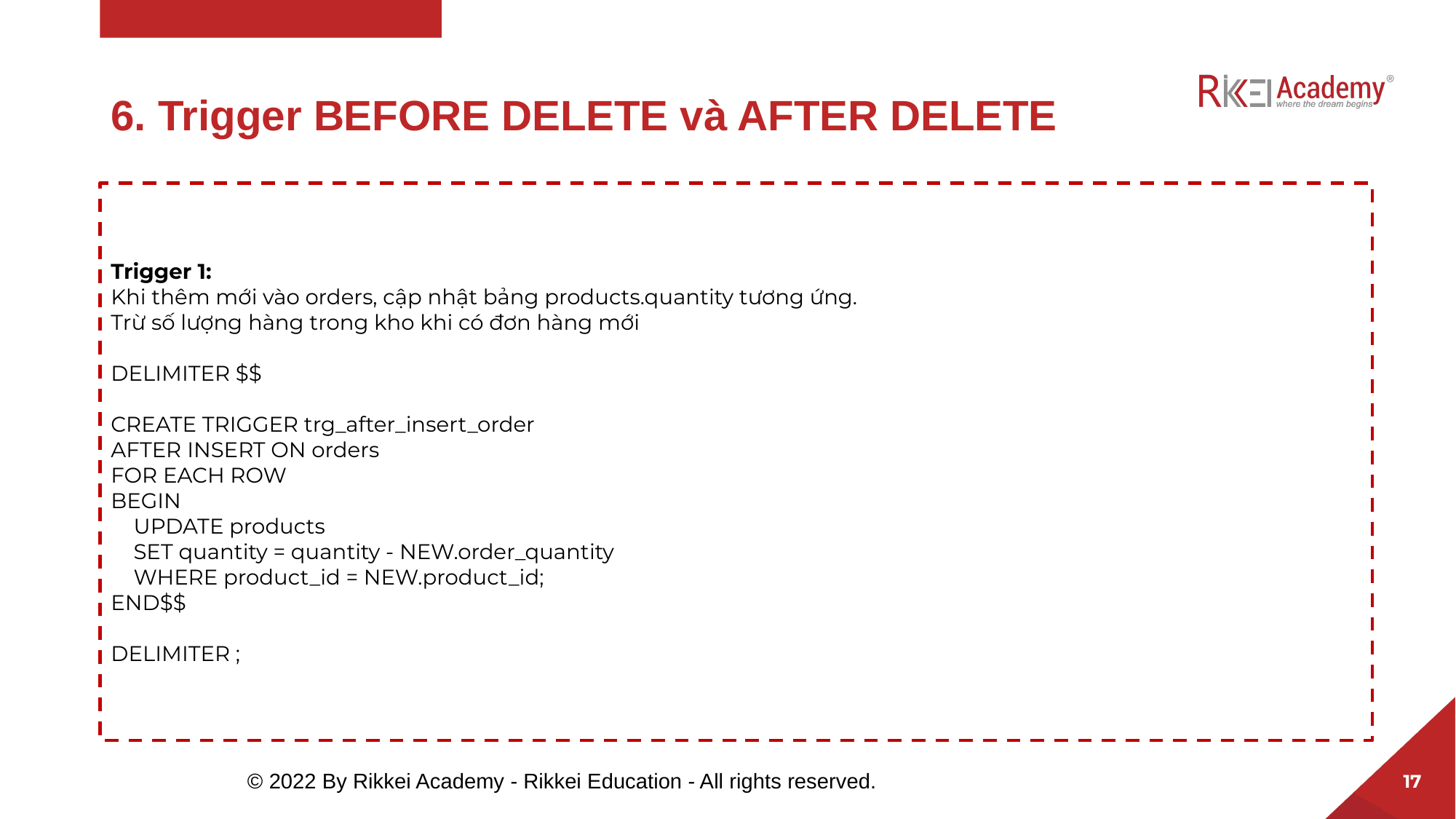

# 6. Trigger BEFORE DELETE và AFTER DELETE
Trigger 1:
Khi thêm mới vào orders, cập nhật bảng products.quantity tương ứng.
Trừ số lượng hàng trong kho khi có đơn hàng mới

DELIMITER $$

CREATE TRIGGER trg_after_insert_order
AFTER INSERT ON orders
FOR EACH ROW
BEGIN
    UPDATE products
    SET quantity = quantity - NEW.order_quantity
    WHERE product_id = NEW.product_id;
END$$

DELIMITER ;